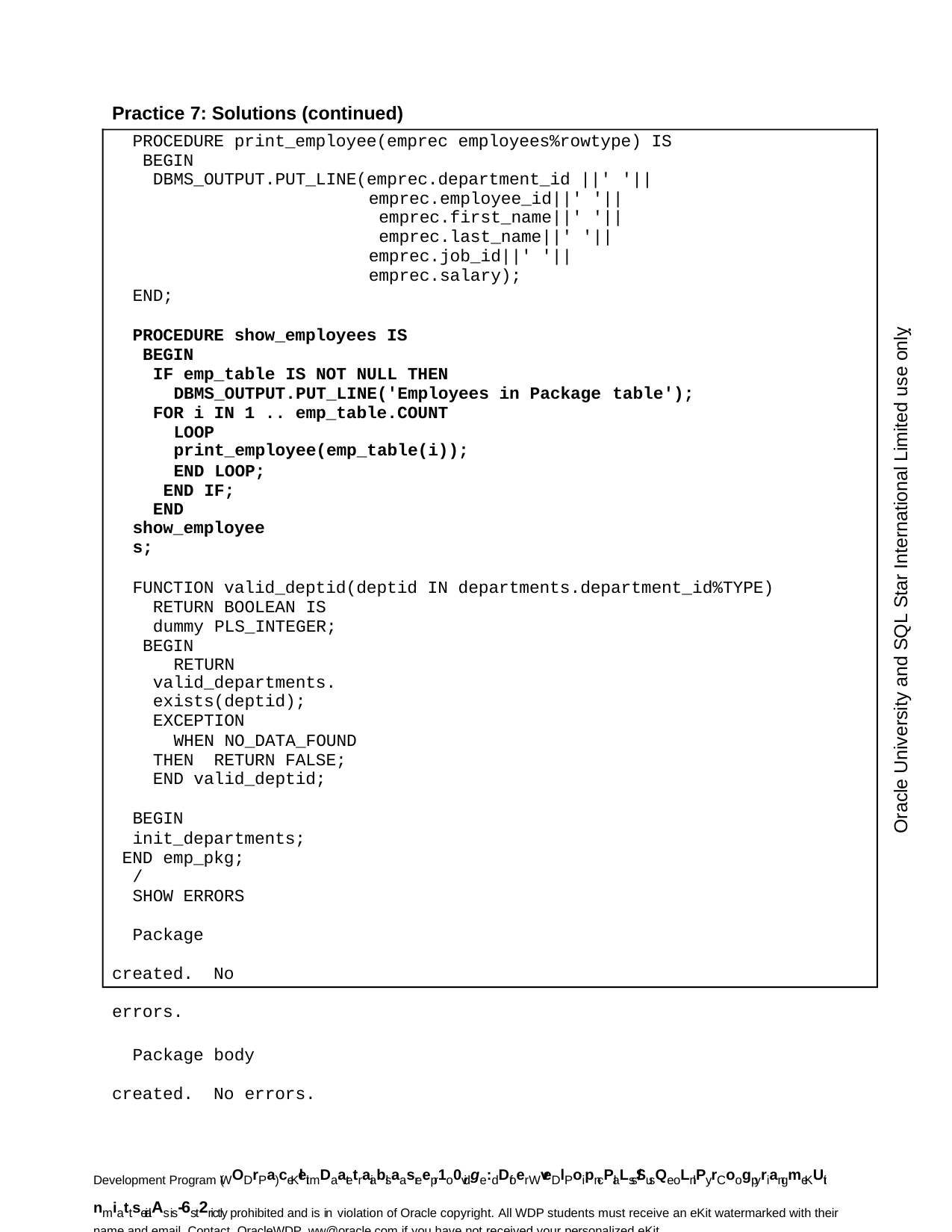

Practice 7: Solutions (continued)
PROCEDURE print_employee(emprec employees%rowtype) IS  BEGIN
DBMS_OUTPUT.PUT_LINE(emprec.department_id ||' '||
emprec.employee_id||' '||  emprec.first_name||' '||  emprec.last_name||' '||  emprec.job_id||' '||  emprec.salary);
END;

PROCEDURE show_employees IS  BEGIN
IF emp_table IS NOT NULL THEN  DBMS_OUTPUT.PUT_LINE('Employees in Package table');
FOR i IN 1 .. emp_table.COUNT  LOOP
print_employee(emp_table(i));
END LOOP;  END IF;
END show_employees;

FUNCTION valid_deptid(deptid IN departments.department_id%TYPE)  RETURN BOOLEAN IS
dummy PLS_INTEGER;  BEGIN
RETURN valid_departments.exists(deptid);
EXCEPTION
WHEN NO_DATA_FOUND THEN  RETURN FALSE;
END valid_deptid;

BEGIN
init_departments;  END emp_pkg;
/
SHOW ERRORS
Package created.  No errors.
Package body created.  No errors.

Oracle University and SQL Star International Limited use onlyฺ
Development Program (WODrPa) ceKleit mDaatetraiablsaasreepr1o0vidge:dDfoer WveDlPoipn-cPlaLss/SusQe oLnlPy.rCoogpyriangmeKUit nmiattserialAs is-6st2rictly prohibited and is in  violation of Oracle copyright. All WDP students must receive an eKit watermarked with their name and email. Contact  OracleWDP_ww@oracle.com if you have not received your personalized eKit.